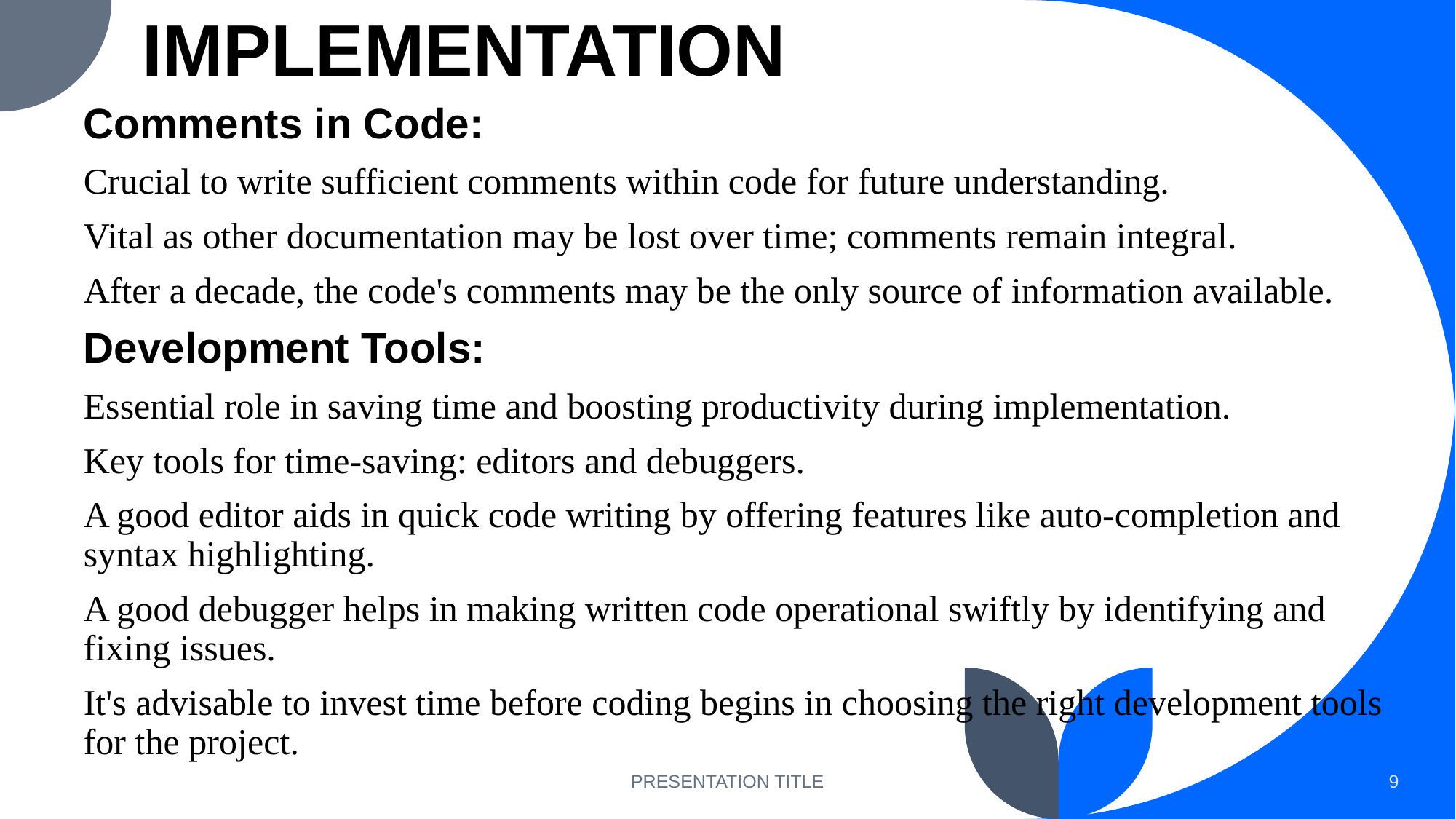

# IMPLEMENTATION
Comments in Code:
Crucial to write sufficient comments within code for future understanding.
Vital as other documentation may be lost over time; comments remain integral.
After a decade, the code's comments may be the only source of information available.
Development Tools:
Essential role in saving time and boosting productivity during implementation.
Key tools for time-saving: editors and debuggers.
A good editor aids in quick code writing by offering features like auto-completion and syntax highlighting.
A good debugger helps in making written code operational swiftly by identifying and fixing issues.
It's advisable to invest time before coding begins in choosing the right development tools for the project.

PRESENTATION TITLE
9